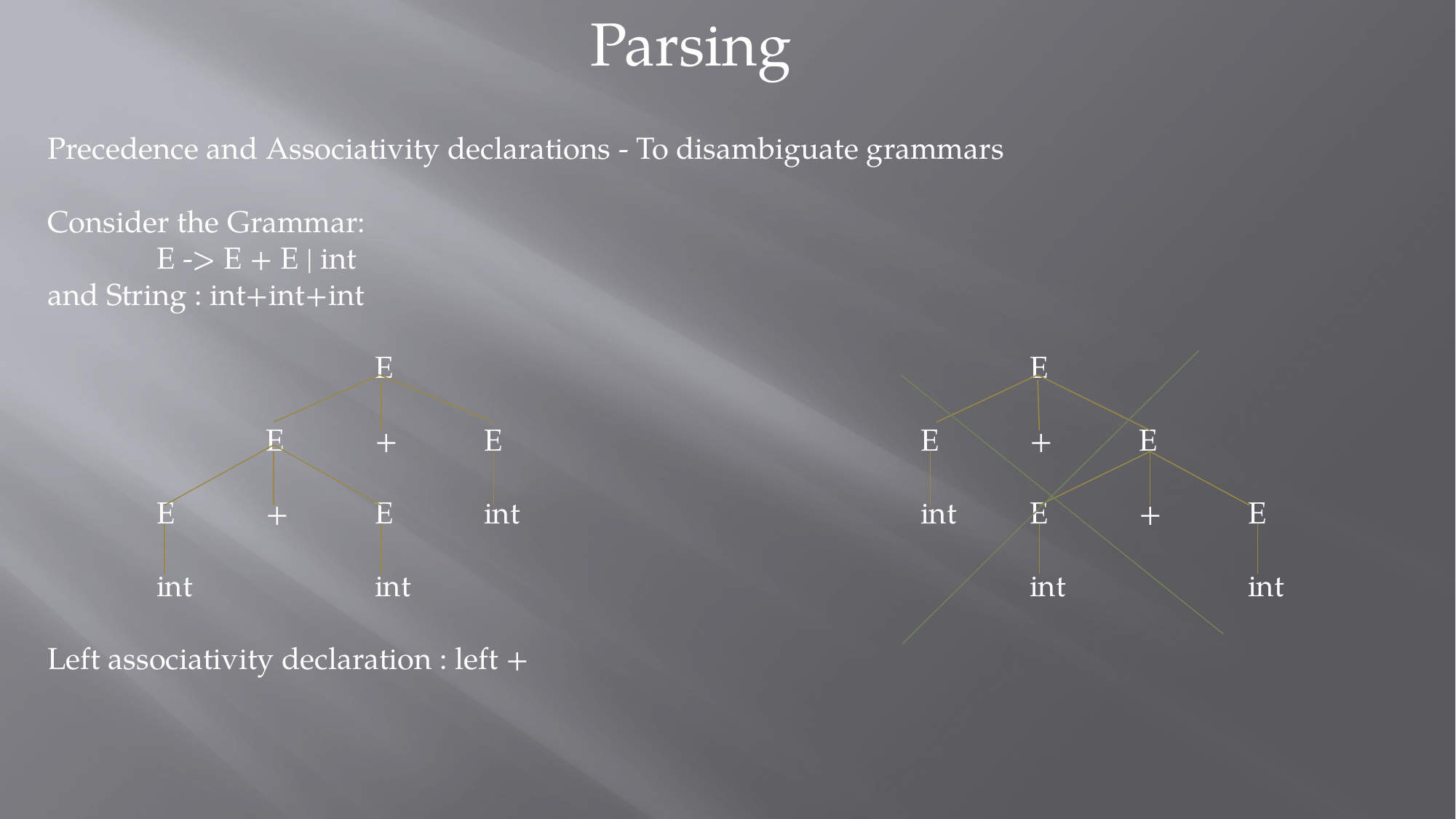

Parsing
Precedence and Associativity declarations - To disambiguate grammars

Consider the Grammar:
	E -> E + E | int
and String : int+int+int

			E						E

	 	E	+	E				E	+	E

	E	+	E	int				int	E	+	E

	int		int						int		int

Left associativity declaration : left +